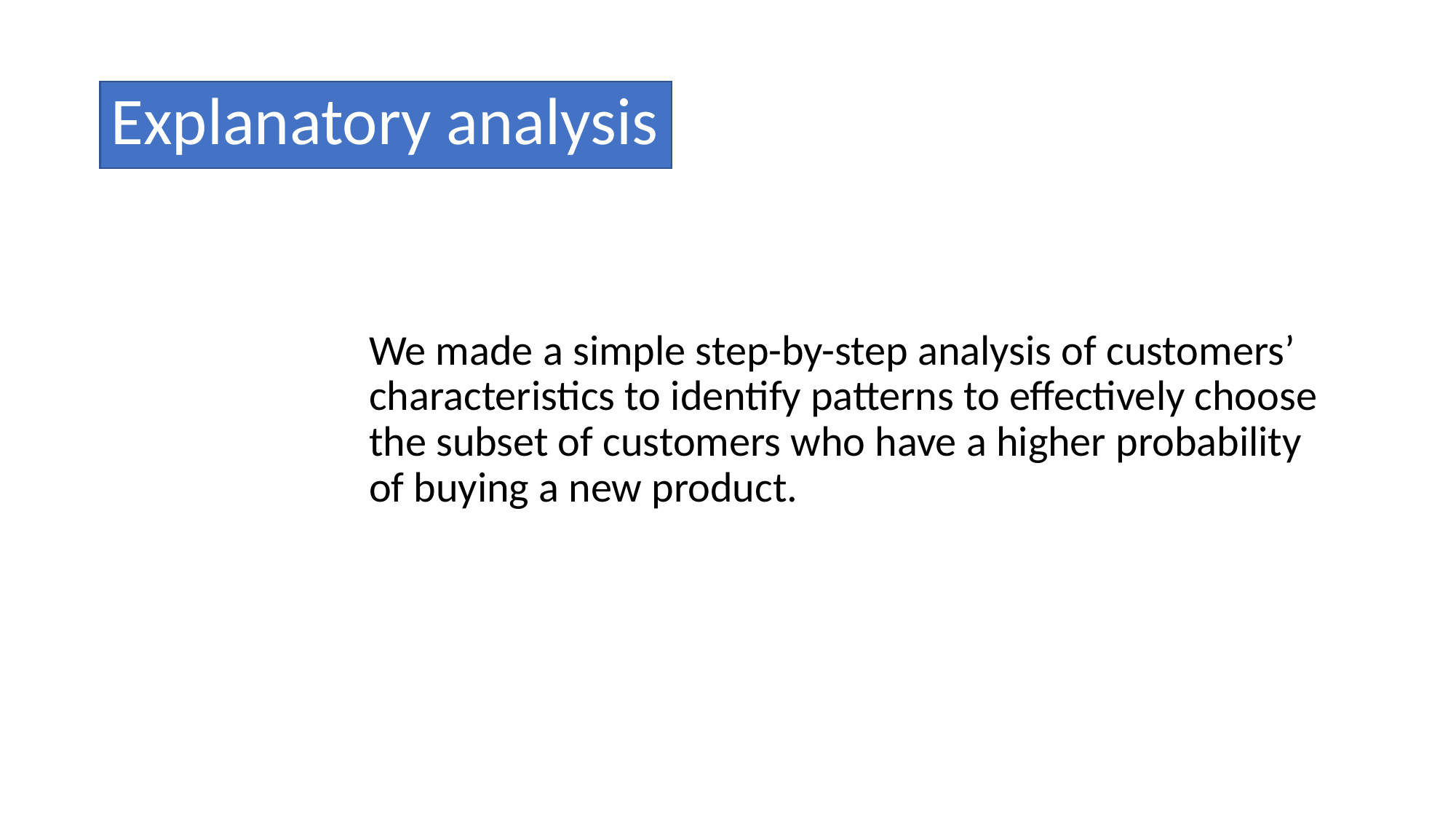

# Explanatory analysis

We made a simple step-by-step analysis of customers’ characteristics to identify patterns to effectively choose the subset of customers who have a higher probability of buying a new product.